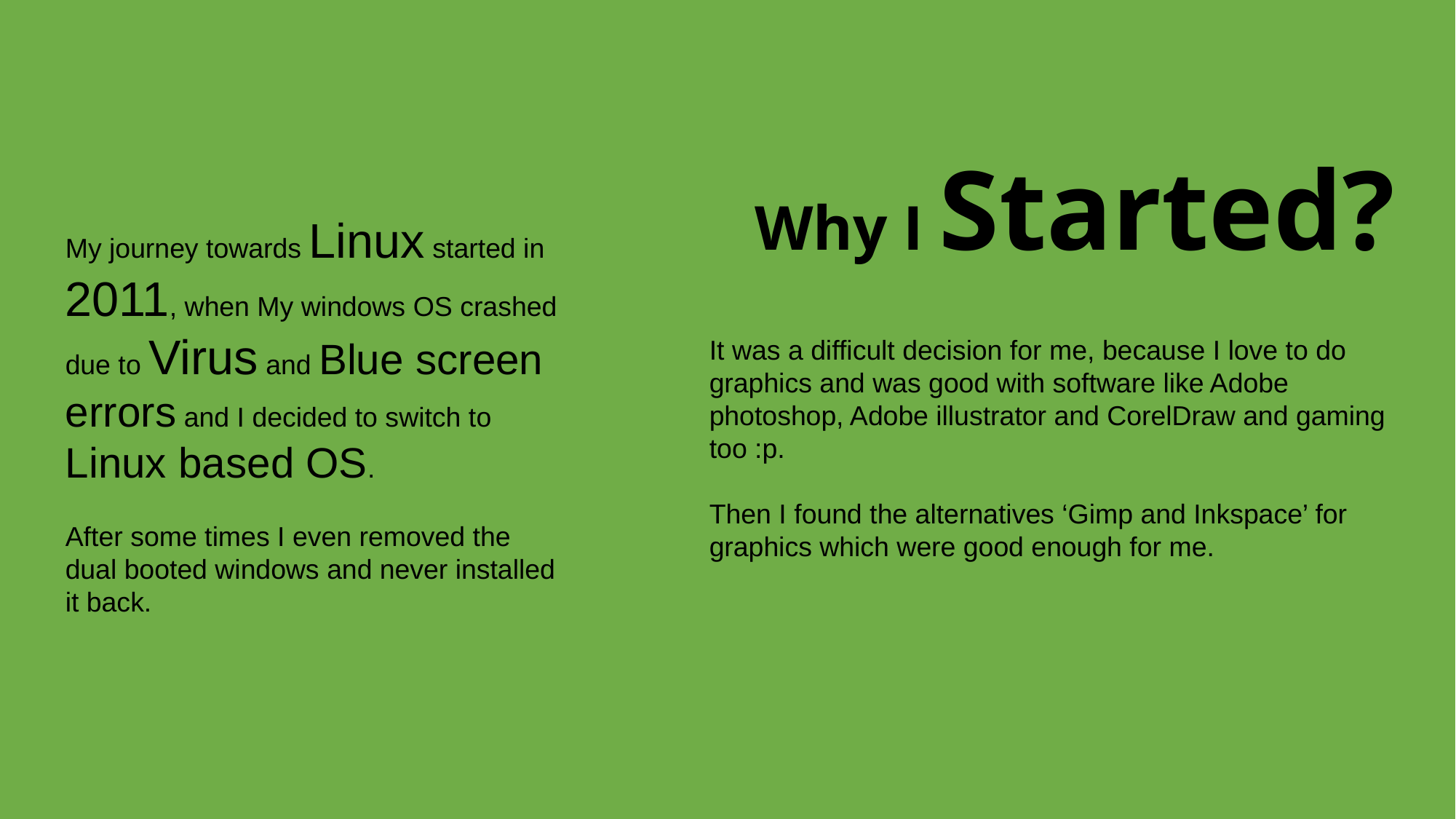

Why I Started?
My journey towards Linux started in 2011, when My windows OS crashed due to Virus and Blue screen errors and I decided to switch to Linux based OS.

After some times I even removed the dual booted windows and never installed it back.
It was a difficult decision for me, because I love to do graphics and was good with software like Adobe photoshop, Adobe illustrator and CorelDraw and gaming too :p.

Then I found the alternatives ‘Gimp and Inkspace’ for graphics which were good enough for me.